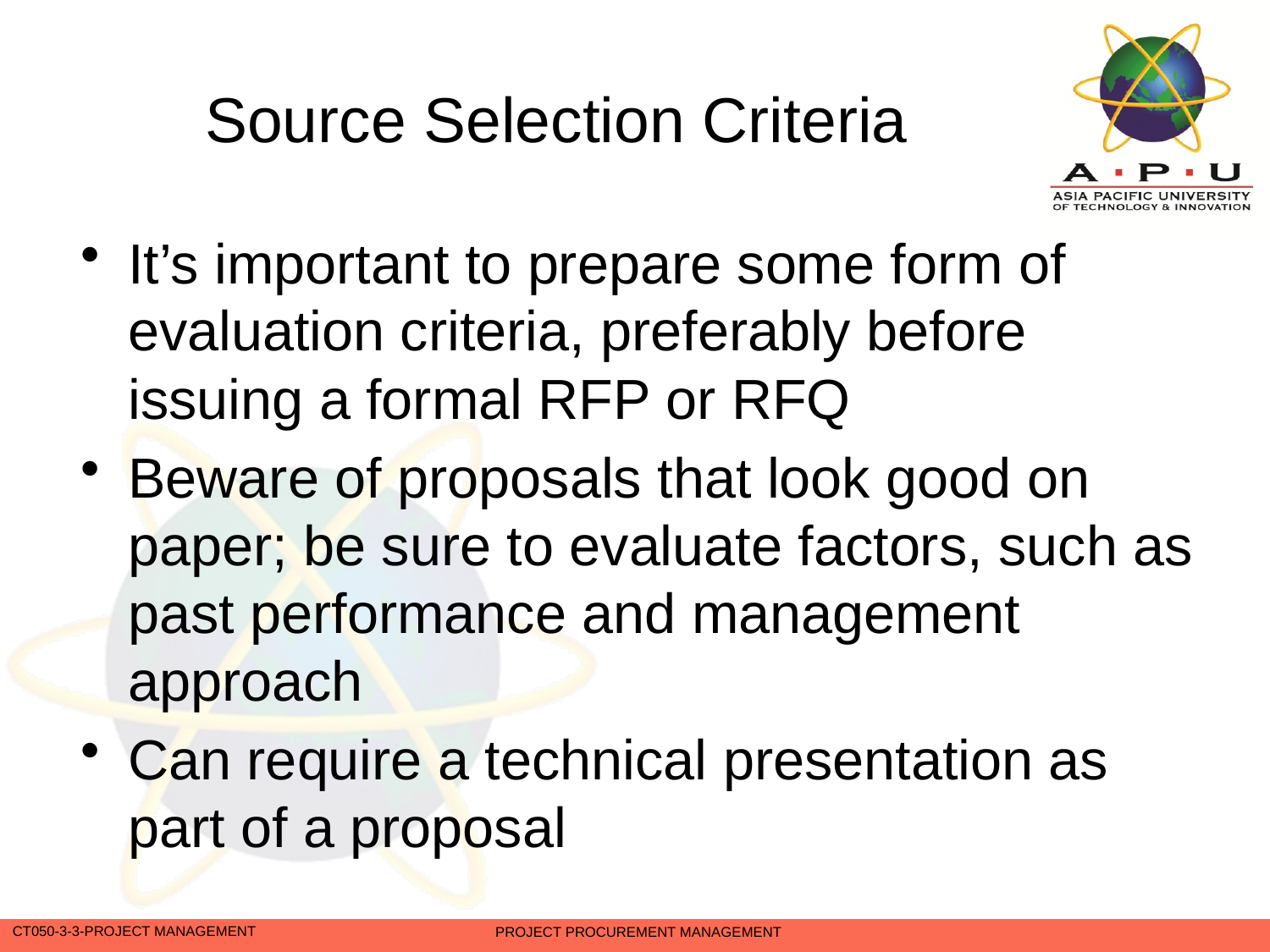

# Source Selection Criteria
It’s important to prepare some form of evaluation criteria, preferably before issuing a formal RFP or RFQ
Beware of proposals that look good on paper; be sure to evaluate factors, such as past performance and management approach
Can require a technical presentation as part of a proposal